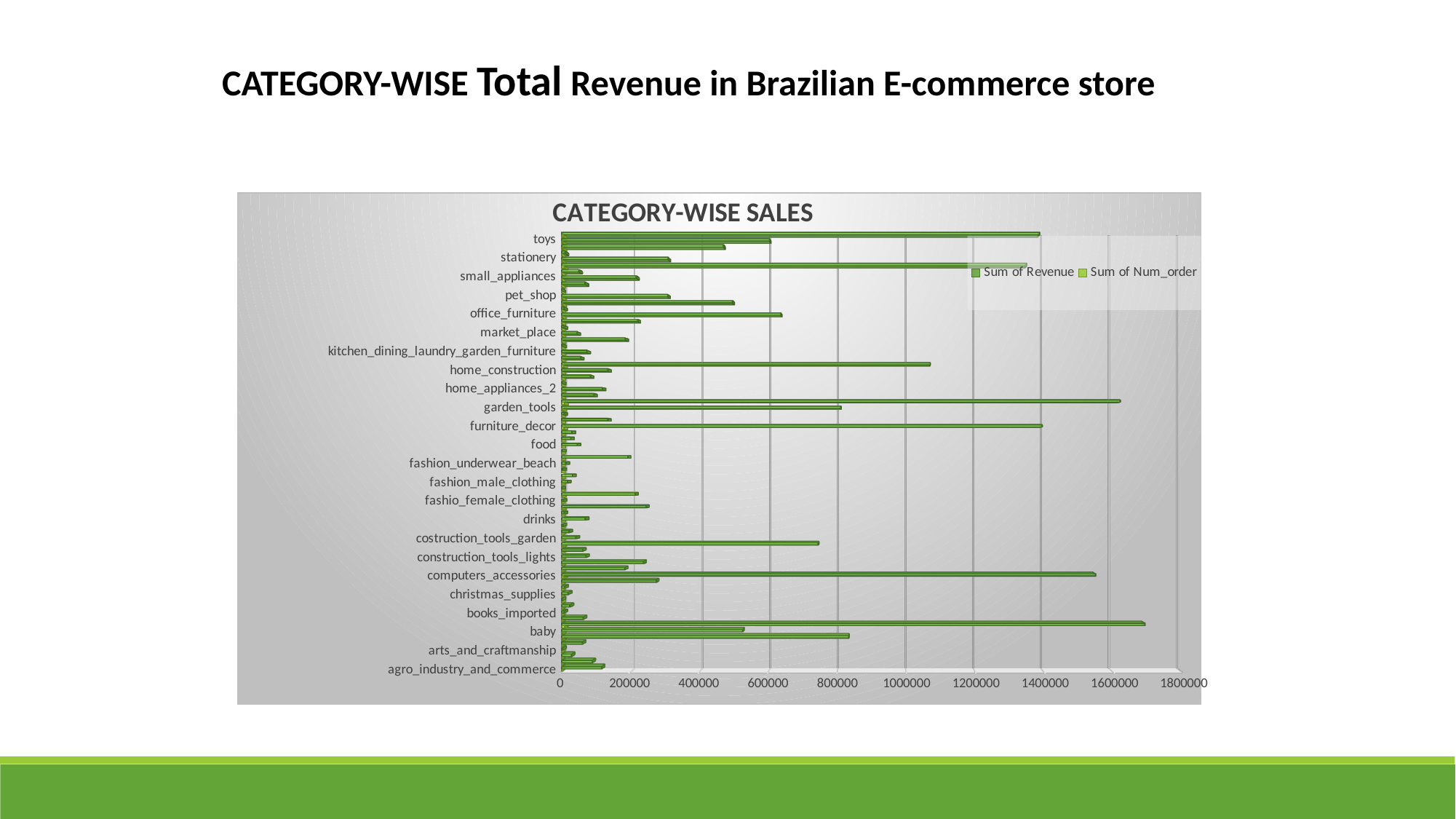

CATEGORY-WISE Total Revenue in Brazilian E-commerce store

[unsupported chart]